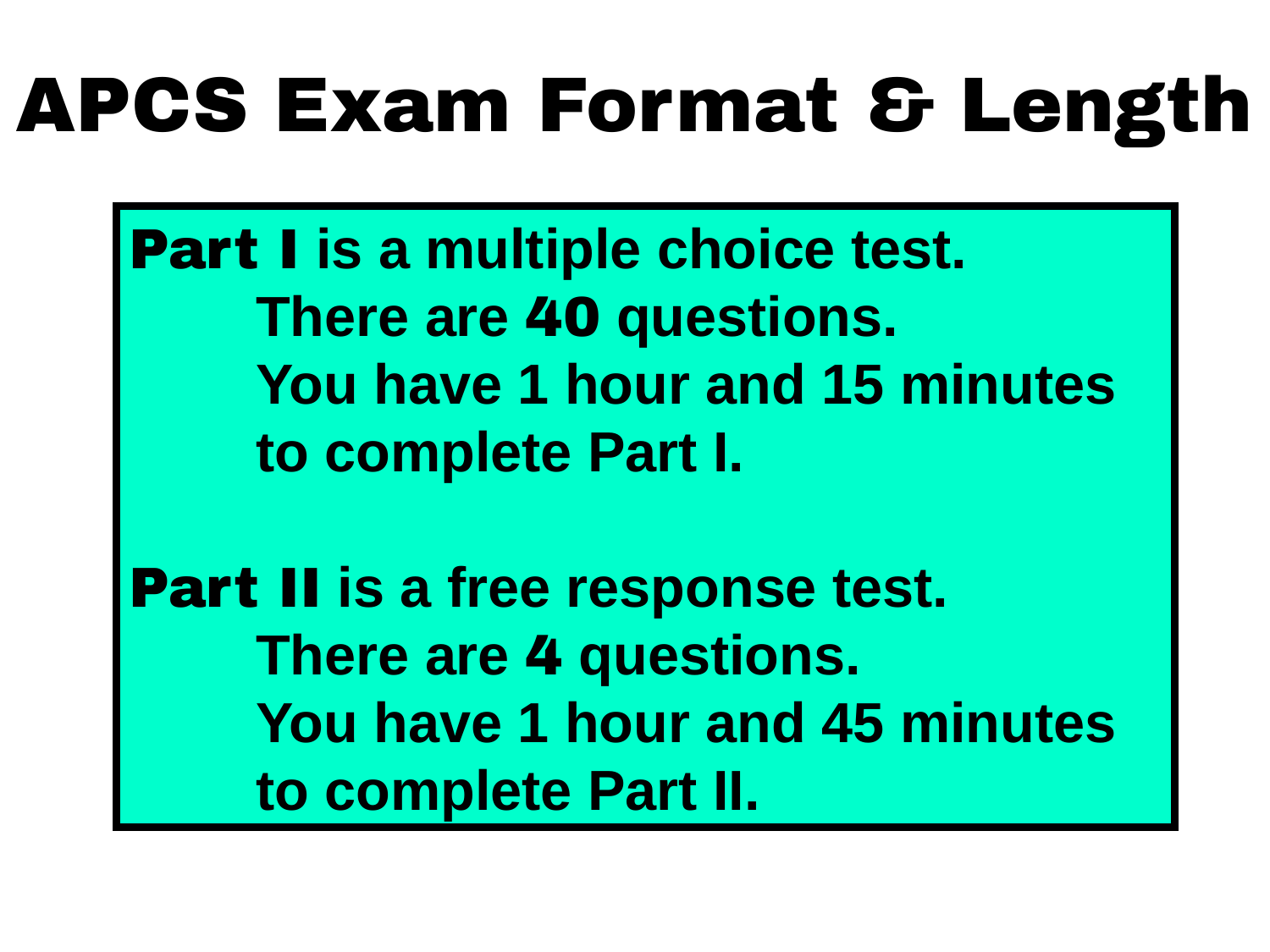

# APCS Exam Format & Length
Part I is a multiple choice test.
	There are 40 questions.
	You have 1 hour and 15 minutes
	to complete Part I.

Part II is a free response test.
	There are 4 questions.
	You have 1 hour and 45 minutes
	to complete Part II.